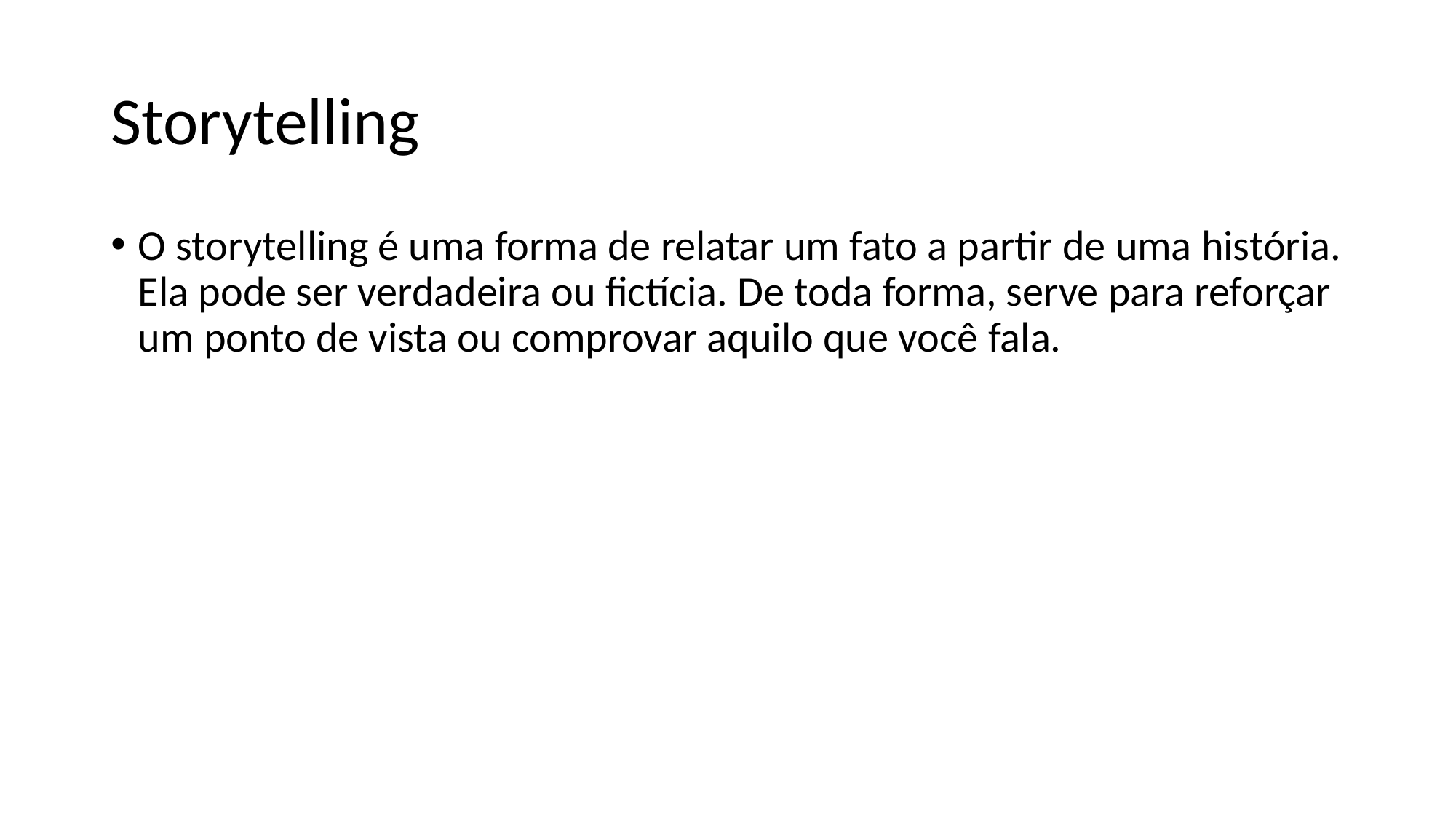

# Storytelling
O storytelling é uma forma de relatar um fato a partir de uma história. Ela pode ser verdadeira ou fictícia. De toda forma, serve para reforçar um ponto de vista ou comprovar aquilo que você fala.